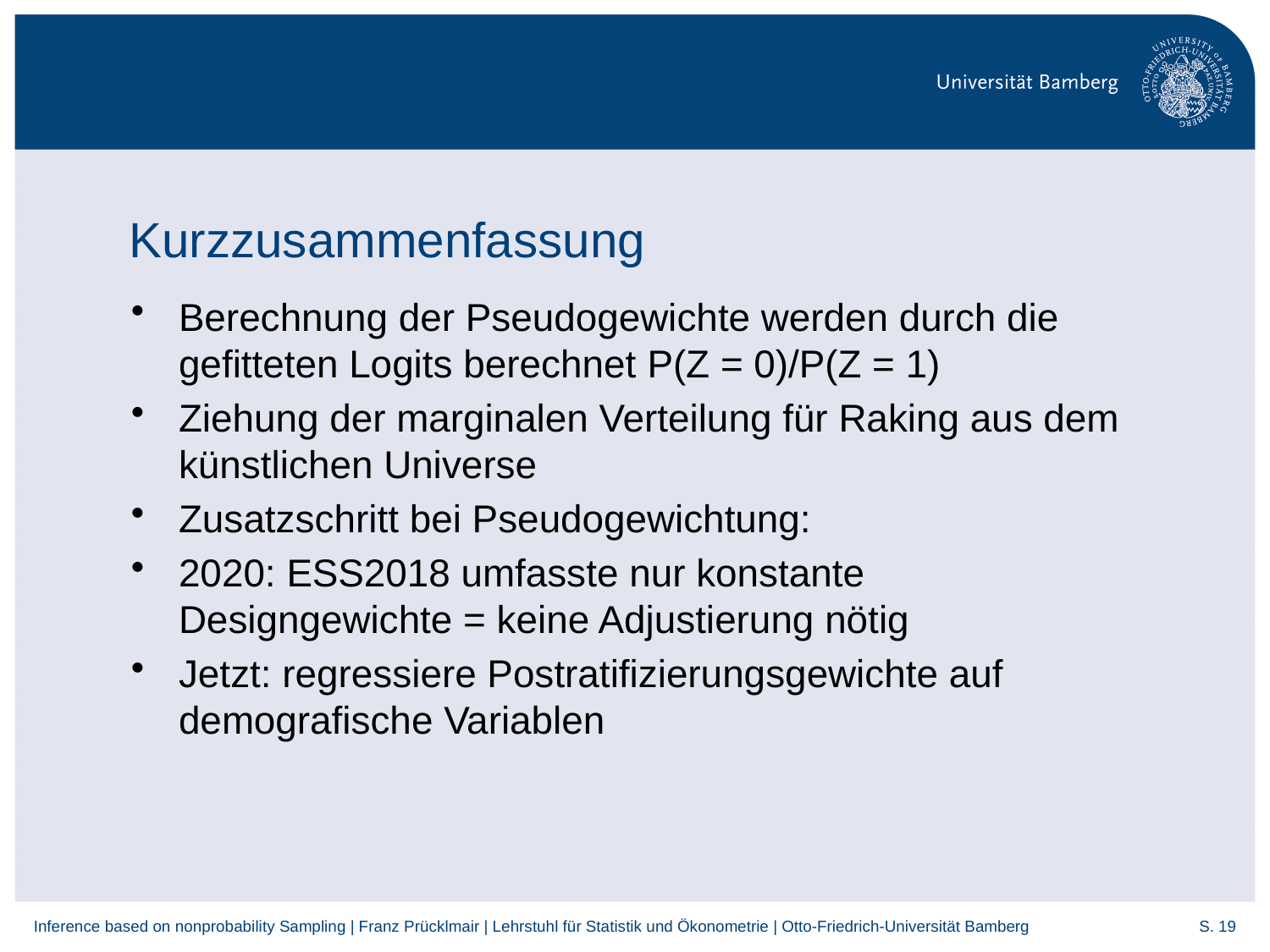

# Kurzzusammenfassung
Berechnung der Pseudogewichte werden durch die gefitteten Logits berechnet P(Z = 0)/P(Z = 1)
Ziehung der marginalen Verteilung für Raking aus dem künstlichen Universe
Zusatzschritt bei Pseudogewichtung:
2020: ESS2018 umfasste nur konstante Designgewichte = keine Adjustierung nötig
Jetzt: regressiere Postratifizierungsgewichte auf demografische Variablen